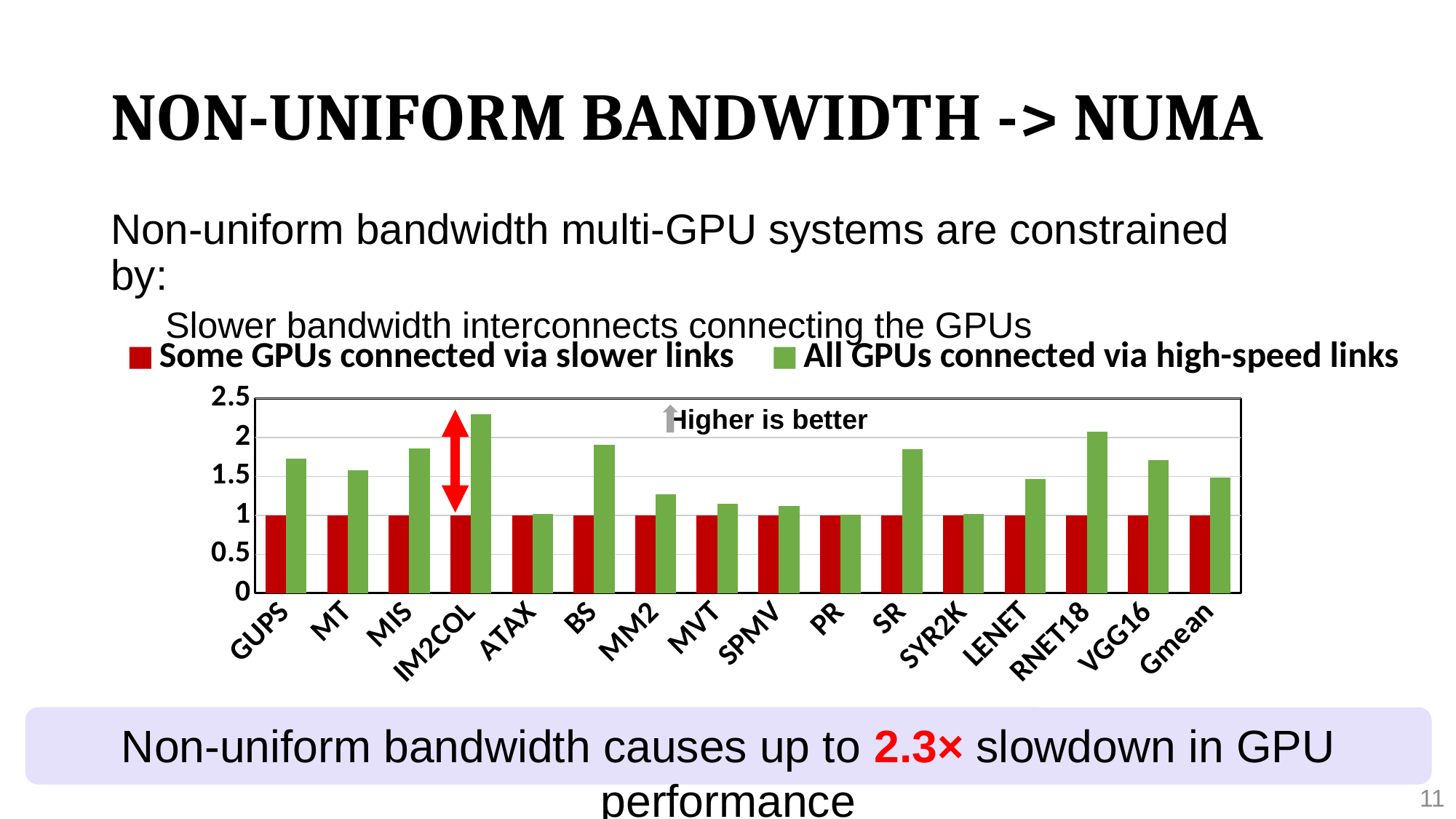

# NON-UNIFORM BANDWIDTH -> NUMA
Non-uniform bandwidth multi-GPU systems are constrained by:
Slower bandwidth interconnects connecting the GPUs

### Chart

| Category | Some GPUs connected via slower links | All GPUs connected via high-speed links |
|---|---|---|
| GUPS | 1.0 | 1.7322411912285536 |
| MT | 1.0 | 1.5763894766175726 |
| MIS | 1.0 | 1.8608014304556062 |
| IM2COL | 1.0 | 2.3019327779923224 |
| ATAX | 1.0 | 1.0205212534567905 |
| BS | 1.0 | 1.9094986738779967 |
| MM2 | 1.0 | 1.2687623932908811 |
| MVT | 1.0 | 1.144700139841209 |
| SPMV | 1.0 | 1.1247574602406567 |
| PR | 1.0 | 1.0108884723874425 |
| SR | 1.0 | 1.849701008844378 |
| SYR2K | 1.0 | 1.0165331848439068 |
| LENET | 1.0 | 1.4631768658871322 |
| RNET18 | 1.0 | 2.0766170453556194 |
| VGG16 | 1.0 | 1.7106154450512212 |
| Gmean | 1.0 | 1.4826703076381422 |
Higher is better

Non-uniform bandwidth causes up to 2.3× slowdown in GPU performance
11